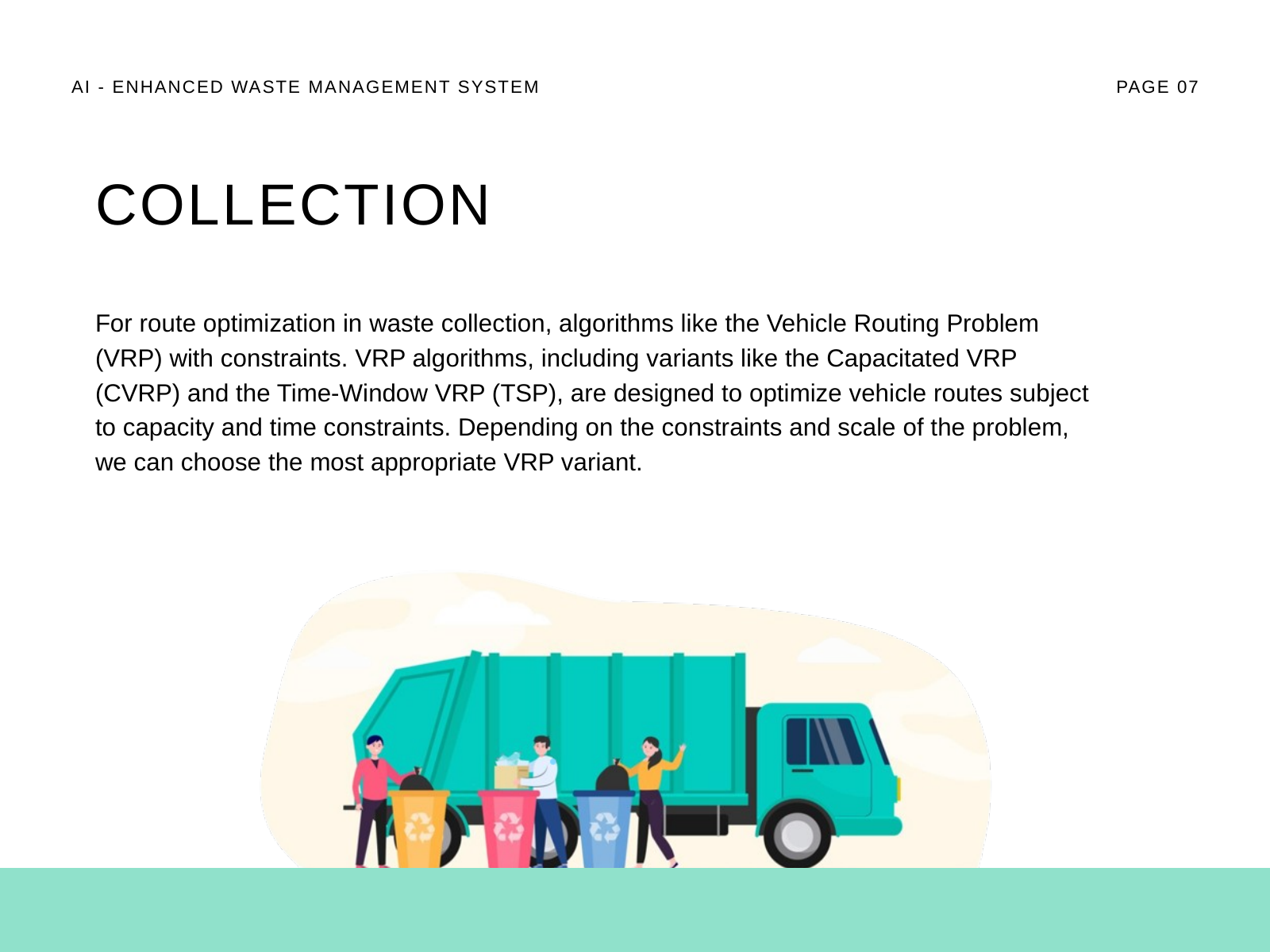

AI - ENHANCED WASTE MANAGEMENT SYSTEM
PAGE 07
COLLECTION
For route optimization in waste collection, algorithms like the Vehicle Routing Problem (VRP) with constraints. VRP algorithms, including variants like the Capacitated VRP (CVRP) and the Time-Window VRP (TSP), are designed to optimize vehicle routes subject to capacity and time constraints. Depending on the constraints and scale of the problem, we can choose the most appropriate VRP variant.